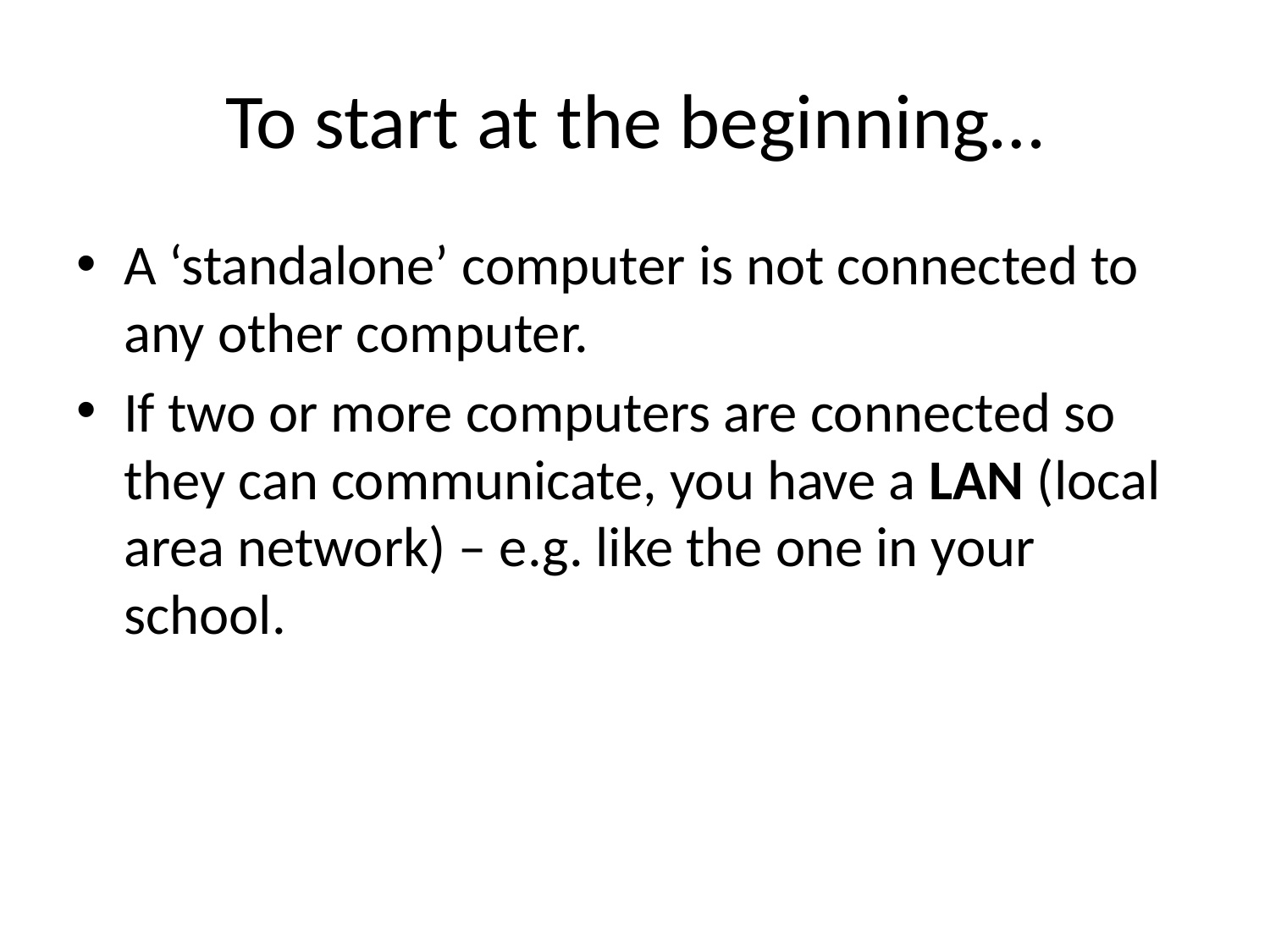

# To start at the beginning…
A ‘standalone’ computer is not connected to any other computer.
If two or more computers are connected so they can communicate, you have a LAN (local area network) – e.g. like the one in your school.